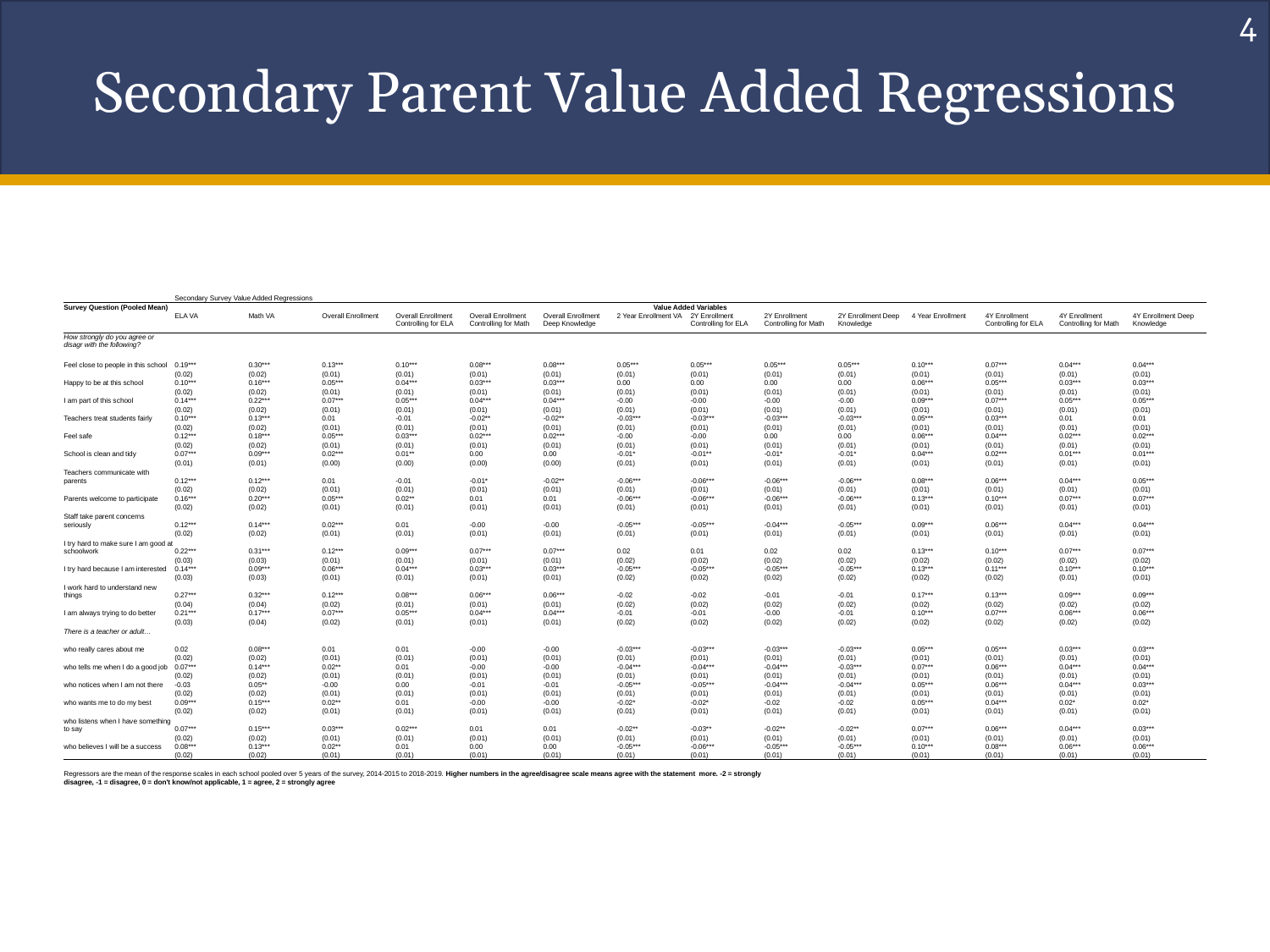

4
# Secondary Parent Value Added Regressions
|  |  |  |  |  |  |  |  |  |  |  |  |  |  |  |
| --- | --- | --- | --- | --- | --- | --- | --- | --- | --- | --- | --- | --- | --- | --- |
|  | Secondary Survey Value Added Regressions |  |  |  |  |  |  |  |  |  |  |  |  |  |
| Survey Question (Pooled Mean) | Value Added Variables |  |  |  |  |  |  |  |  |  |  |  |  |  |
|  | ELA VA | Math VA | Overall Enrollment | Overall Enrollment Controlling for ELA | Overall Enrollment Controlling for Math | Overall Enrollment Deep Knowledge | 2 Year Enrollment VA | 2Y Enrollment Controlling for ELA | 2Y Enrollment Controlling for Math | 2Y Enrollment Deep Knowledge | 4 Year Enrollment | 4Y Enrollment Controlling for ELA | 4Y Enrollment Controlling for Math | 4Y Enrollment Deep Knowledge |
| How strongly do you agree or disagr with the following? |  |  |  |  |  |  |  |  |  |  |  |  |  |  |
|  |  |  |  |  |  |  |  |  |  |  |  |  |  |  |
| Feel close to people in this school | 0.19\*\*\* | 0.30\*\*\* | 0.13\*\*\* | 0.10\*\*\* | 0.08\*\*\* | 0.08\*\*\* | 0.05\*\*\* | 0.05\*\*\* | 0.05\*\*\* | 0.05\*\*\* | 0.10\*\*\* | 0.07\*\*\* | 0.04\*\*\* | 0.04\*\*\* |
|  | (0.02) | (0.02) | (0.01) | (0.01) | (0.01) | (0.01) | (0.01) | (0.01) | (0.01) | (0.01) | (0.01) | (0.01) | (0.01) | (0.01) |
| Happy to be at this school | 0.10\*\*\* | 0.16\*\*\* | 0.05\*\*\* | 0.04\*\*\* | 0.03\*\*\* | 0.03\*\*\* | 0.00 | 0.00 | 0.00 | 0.00 | 0.06\*\*\* | 0.05\*\*\* | 0.03\*\*\* | 0.03\*\*\* |
|  | (0.02) | (0.02) | (0.01) | (0.01) | (0.01) | (0.01) | (0.01) | (0.01) | (0.01) | (0.01) | (0.01) | (0.01) | (0.01) | (0.01) |
| I am part of this school | 0.14\*\*\* | 0.22\*\*\* | 0.07\*\*\* | 0.05\*\*\* | 0.04\*\*\* | 0.04\*\*\* | -0.00 | -0.00 | -0.00 | -0.00 | 0.09\*\*\* | 0.07\*\*\* | 0.05\*\*\* | 0.05\*\*\* |
|  | (0.02) | (0.02) | (0.01) | (0.01) | (0.01) | (0.01) | (0.01) | (0.01) | (0.01) | (0.01) | (0.01) | (0.01) | (0.01) | (0.01) |
| Teachers treat students fairly | 0.10\*\*\* | 0.13\*\*\* | 0.01 | -0.01 | -0.02\*\* | -0.02\*\* | -0.03\*\*\* | -0.03\*\*\* | -0.03\*\*\* | -0.03\*\*\* | 0.05\*\*\* | 0.03\*\*\* | 0.01 | 0.01 |
|  | (0.02) | (0.02) | (0.01) | (0.01) | (0.01) | (0.01) | (0.01) | (0.01) | (0.01) | (0.01) | (0.01) | (0.01) | (0.01) | (0.01) |
| Feel safe | 0.12\*\*\* | 0.18\*\*\* | 0.05\*\*\* | 0.03\*\*\* | 0.02\*\*\* | 0.02\*\*\* | -0.00 | -0.00 | 0.00 | 0.00 | 0.06\*\*\* | 0.04\*\*\* | 0.02\*\*\* | 0.02\*\*\* |
|  | (0.02) | (0.02) | (0.01) | (0.01) | (0.01) | (0.01) | (0.01) | (0.01) | (0.01) | (0.01) | (0.01) | (0.01) | (0.01) | (0.01) |
| School is clean and tidy | 0.07\*\*\* | 0.09\*\*\* | 0.02\*\*\* | 0.01\*\* | 0.00 | 0.00 | -0.01\* | -0.01\*\* | -0.01\* | -0.01\* | 0.04\*\*\* | 0.02\*\*\* | 0.01\*\*\* | 0.01\*\*\* |
|  | (0.01) | (0.01) | (0.00) | (0.00) | (0.00) | (0.00) | (0.01) | (0.01) | (0.01) | (0.01) | (0.01) | (0.01) | (0.01) | (0.01) |
| Teachers communicate with parents | 0.12\*\*\* | 0.12\*\*\* | 0.01 | -0.01 | -0.01\* | -0.02\*\* | -0.06\*\*\* | -0.06\*\*\* | -0.06\*\*\* | -0.06\*\*\* | 0.08\*\*\* | 0.06\*\*\* | 0.04\*\*\* | 0.05\*\*\* |
|  | (0.02) | (0.02) | (0.01) | (0.01) | (0.01) | (0.01) | (0.01) | (0.01) | (0.01) | (0.01) | (0.01) | (0.01) | (0.01) | (0.01) |
| Parents welcome to participate | 0.16\*\*\* | 0.20\*\*\* | 0.05\*\*\* | 0.02\*\* | 0.01 | 0.01 | -0.06\*\*\* | -0.06\*\*\* | -0.06\*\*\* | -0.06\*\*\* | 0.13\*\*\* | 0.10\*\*\* | 0.07\*\*\* | 0.07\*\*\* |
|  | (0.02) | (0.02) | (0.01) | (0.01) | (0.01) | (0.01) | (0.01) | (0.01) | (0.01) | (0.01) | (0.01) | (0.01) | (0.01) | (0.01) |
| Staff take parent concerns seriously | 0.12\*\*\* | 0.14\*\*\* | 0.02\*\*\* | 0.01 | -0.00 | -0.00 | -0.05\*\*\* | -0.05\*\*\* | -0.04\*\*\* | -0.05\*\*\* | 0.09\*\*\* | 0.06\*\*\* | 0.04\*\*\* | 0.04\*\*\* |
|  | (0.02) | (0.02) | (0.01) | (0.01) | (0.01) | (0.01) | (0.01) | (0.01) | (0.01) | (0.01) | (0.01) | (0.01) | (0.01) | (0.01) |
| I try hard to make sure I am good at schoolwork | 0.22\*\*\* | 0.31\*\*\* | 0.12\*\*\* | 0.09\*\*\* | 0.07\*\*\* | 0.07\*\*\* | 0.02 | 0.01 | 0.02 | 0.02 | 0.13\*\*\* | 0.10\*\*\* | 0.07\*\*\* | 0.07\*\*\* |
|  | (0.03) | (0.03) | (0.01) | (0.01) | (0.01) | (0.01) | (0.02) | (0.02) | (0.02) | (0.02) | (0.02) | (0.02) | (0.02) | (0.02) |
| I try hard because I am interested | 0.14\*\*\* | 0.09\*\*\* | 0.06\*\*\* | 0.04\*\*\* | 0.03\*\*\* | 0.03\*\*\* | -0.05\*\*\* | -0.05\*\*\* | -0.05\*\*\* | -0.05\*\*\* | 0.13\*\*\* | 0.11\*\*\* | 0.10\*\*\* | 0.10\*\*\* |
|  | (0.03) | (0.03) | (0.01) | (0.01) | (0.01) | (0.01) | (0.02) | (0.02) | (0.02) | (0.02) | (0.02) | (0.02) | (0.01) | (0.01) |
| I work hard to understand new things | 0.27\*\*\* | 0.32\*\*\* | 0.12\*\*\* | 0.08\*\*\* | 0.06\*\*\* | 0.06\*\*\* | -0.02 | -0.02 | -0.01 | -0.01 | 0.17\*\*\* | 0.13\*\*\* | 0.09\*\*\* | 0.09\*\*\* |
|  | (0.04) | (0.04) | (0.02) | (0.01) | (0.01) | (0.01) | (0.02) | (0.02) | (0.02) | (0.02) | (0.02) | (0.02) | (0.02) | (0.02) |
| I am always trying to do better | 0.21\*\*\* | 0.17\*\*\* | 0.07\*\*\* | 0.05\*\*\* | 0.04\*\*\* | 0.04\*\*\* | -0.01 | -0.01 | -0.00 | -0.01 | 0.10\*\*\* | 0.07\*\*\* | 0.06\*\*\* | 0.06\*\*\* |
|  | (0.03) | (0.04) | (0.02) | (0.01) | (0.01) | (0.01) | (0.02) | (0.02) | (0.02) | (0.02) | (0.02) | (0.02) | (0.02) | (0.02) |
| There is a teacher or adult… |  |  |  |  |  |  |  |  |  |  |  |  |  |  |
|  |  |  |  |  |  |  |  |  |  |  |  |  |  |  |
| who really cares about me | 0.02 | 0.08\*\*\* | 0.01 | 0.01 | -0.00 | -0.00 | -0.03\*\*\* | -0.03\*\*\* | -0.03\*\*\* | -0.03\*\*\* | 0.05\*\*\* | 0.05\*\*\* | 0.03\*\*\* | 0.03\*\*\* |
|  | (0.02) | (0.02) | (0.01) | (0.01) | (0.01) | (0.01) | (0.01) | (0.01) | (0.01) | (0.01) | (0.01) | (0.01) | (0.01) | (0.01) |
| who tells me when I do a good job | 0.07\*\*\* | 0.14\*\*\* | 0.02\*\* | 0.01 | -0.00 | -0.00 | -0.04\*\*\* | -0.04\*\*\* | -0.04\*\*\* | -0.03\*\*\* | 0.07\*\*\* | 0.06\*\*\* | 0.04\*\*\* | 0.04\*\*\* |
|  | (0.02) | (0.02) | (0.01) | (0.01) | (0.01) | (0.01) | (0.01) | (0.01) | (0.01) | (0.01) | (0.01) | (0.01) | (0.01) | (0.01) |
| who notices when I am not there | -0.03 | 0.05\*\* | -0.00 | 0.00 | -0.01 | -0.01 | -0.05\*\*\* | -0.05\*\*\* | -0.04\*\*\* | -0.04\*\*\* | 0.05\*\*\* | 0.06\*\*\* | 0.04\*\*\* | 0.03\*\*\* |
|  | (0.02) | (0.02) | (0.01) | (0.01) | (0.01) | (0.01) | (0.01) | (0.01) | (0.01) | (0.01) | (0.01) | (0.01) | (0.01) | (0.01) |
| who wants me to do my best | 0.09\*\*\* | 0.15\*\*\* | 0.02\*\* | 0.01 | -0.00 | -0.00 | -0.02\* | -0.02\* | -0.02 | -0.02 | 0.05\*\*\* | 0.04\*\*\* | 0.02\* | 0.02\* |
|  | (0.02) | (0.02) | (0.01) | (0.01) | (0.01) | (0.01) | (0.01) | (0.01) | (0.01) | (0.01) | (0.01) | (0.01) | (0.01) | (0.01) |
| who listens when I have something to say | 0.07\*\*\* | 0.15\*\*\* | 0.03\*\*\* | 0.02\*\*\* | 0.01 | 0.01 | -0.02\*\* | -0.03\*\* | -0.02\*\* | -0.02\*\* | 0.07\*\*\* | 0.06\*\*\* | 0.04\*\*\* | 0.03\*\*\* |
|  | (0.02) | (0.02) | (0.01) | (0.01) | (0.01) | (0.01) | (0.01) | (0.01) | (0.01) | (0.01) | (0.01) | (0.01) | (0.01) | (0.01) |
| who believes I will be a success | 0.08\*\*\* | 0.13\*\*\* | 0.02\*\* | 0.01 | 0.00 | 0.00 | -0.05\*\*\* | -0.06\*\*\* | -0.05\*\*\* | -0.05\*\*\* | 0.10\*\*\* | 0.08\*\*\* | 0.06\*\*\* | 0.06\*\*\* |
|  | (0.02) | (0.02) | (0.01) | (0.01) | (0.01) | (0.01) | (0.01) | (0.01) | (0.01) | (0.01) | (0.01) | (0.01) | (0.01) | (0.01) |
|  |  |  |  |  |  |  |  |  |  |  |  |  |  |  |
| Regressors are the mean of the response scales in each school pooled over 5 years of the survey, 2014-2015 to 2018-2019. Higher numbers in the agree/disagree scale means agree with the statement more. -2 = strongly disagree, -1 = disagree, 0 = don't know/not applicable, 1 = agree, 2 = strongly agree |  |  |  |  |  |  |  |  |  |  |  |  |  |  |